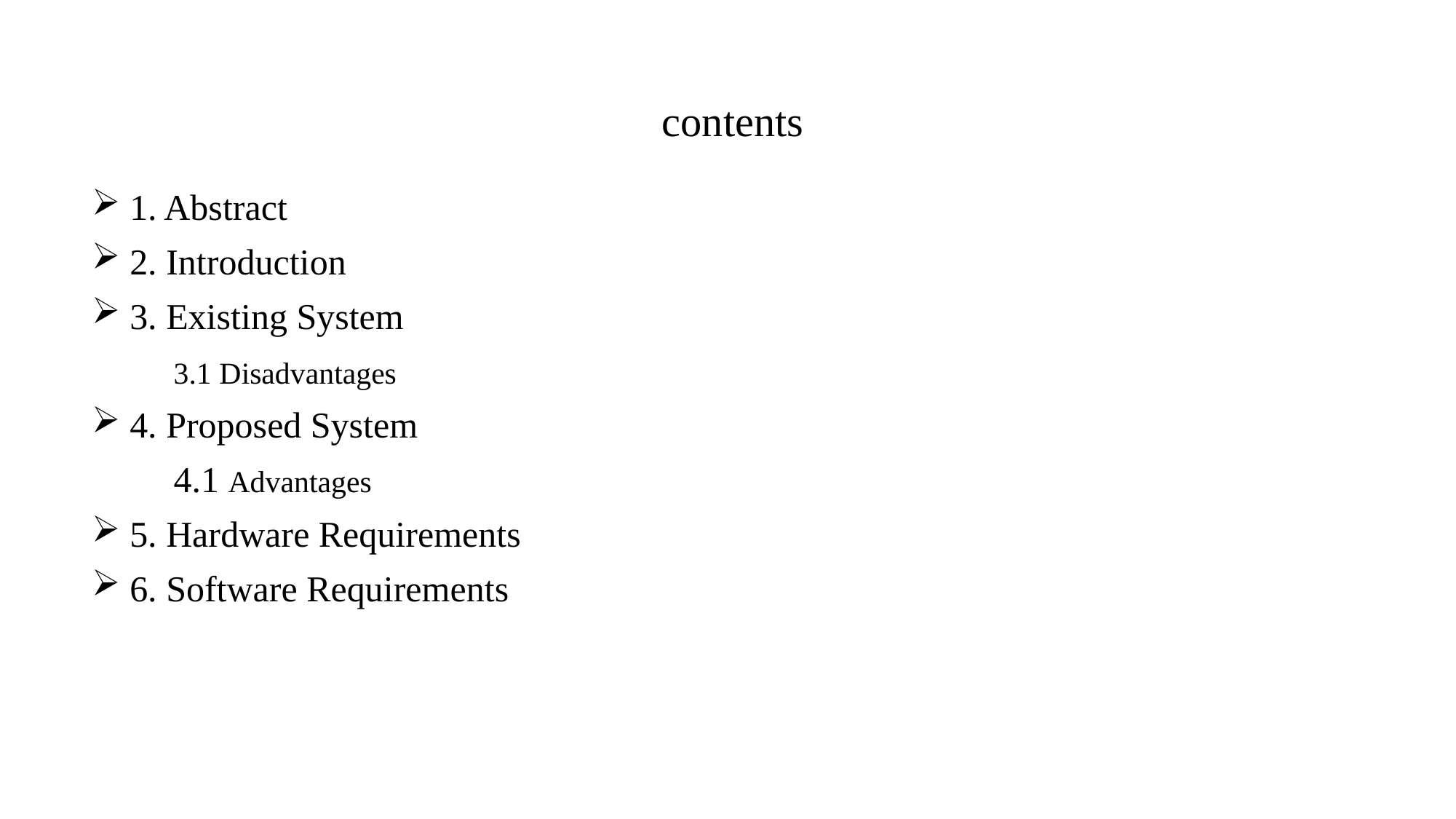

# contents
 1. Abstract
 2. Introduction
 3. Existing System
         3.1 Disadvantages
 4. Proposed System
         4.1 Advantages
 5. Hardware Requirements
 6. Software Requirements